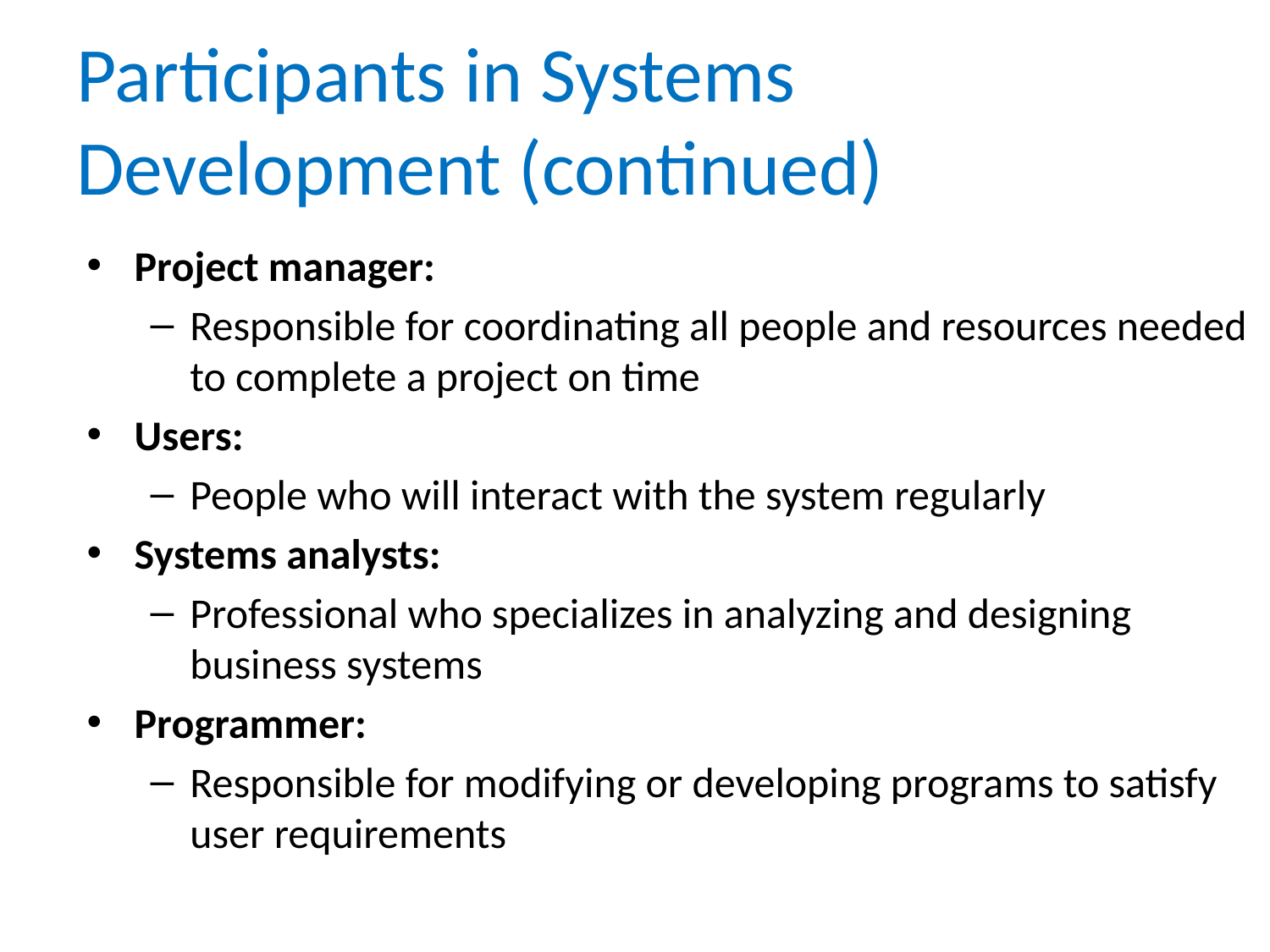

# Participants in Systems Development (continued)
Project manager:
Responsible for coordinating all people and resources needed to complete a project on time
Users:
People who will interact with the system regularly
Systems analysts:
Professional who specializes in analyzing and designing business systems
Programmer:
Responsible for modifying or developing programs to satisfy user requirements